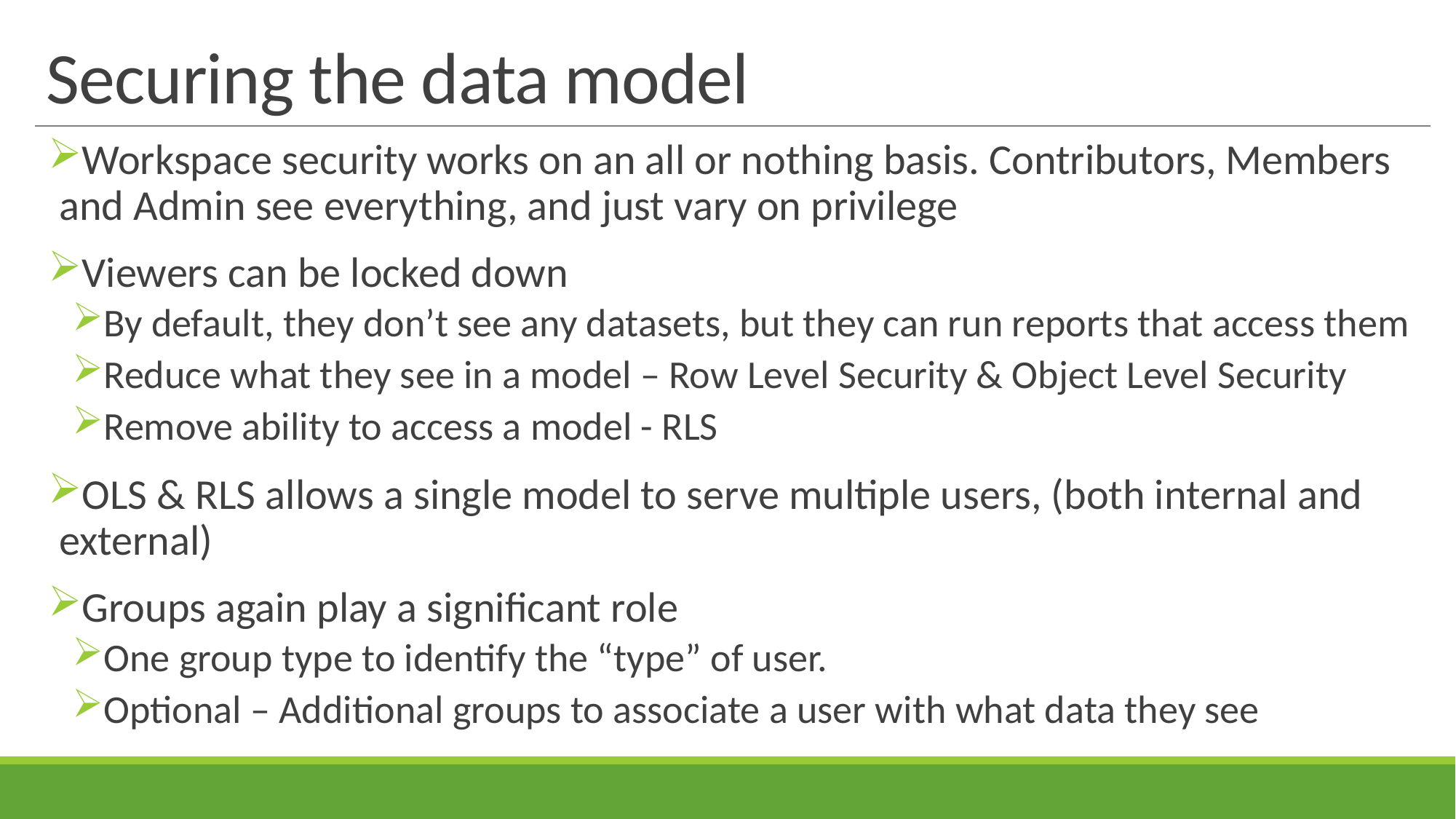

# Securing the data model
Workspace security works on an all or nothing basis. Contributors, Members and Admin see everything, and just vary on privilege
Viewers can be locked down
By default, they don’t see any datasets, but they can run reports that access them
Reduce what they see in a model – Row Level Security & Object Level Security
Remove ability to access a model - RLS
OLS & RLS allows a single model to serve multiple users, (both internal and external)
Groups again play a significant role
One group type to identify the “type” of user.
Optional – Additional groups to associate a user with what data they see